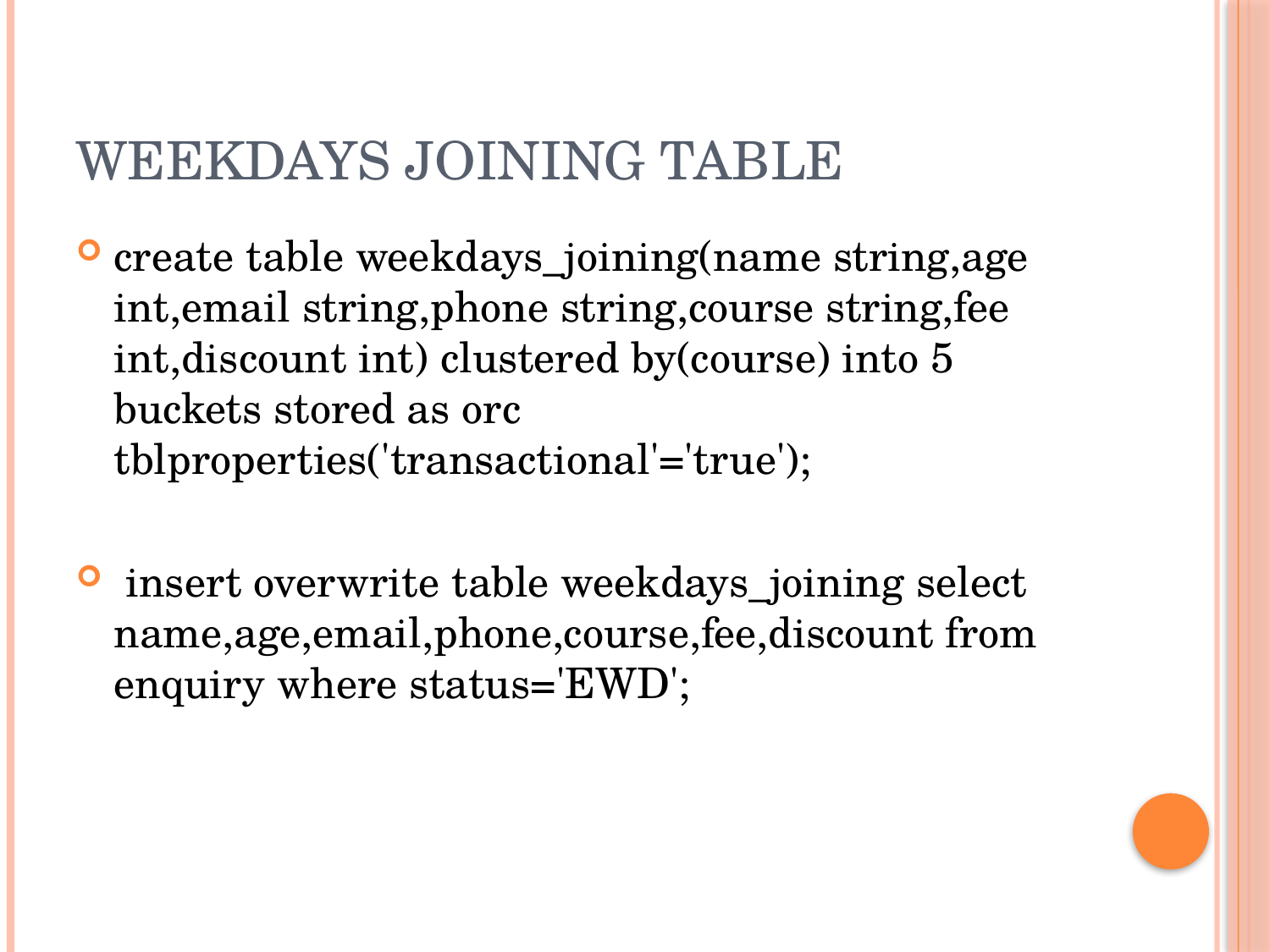

# Weekdays Joining Table
create table weekdays_joining(name string,age int,email string,phone string,course string,fee int,discount int) clustered by(course) into 5 buckets stored as orc tblproperties('transactional'='true');

 insert overwrite table weekdays_joining select name,age,email,phone,course,fee,discount from enquiry where status='EWD';